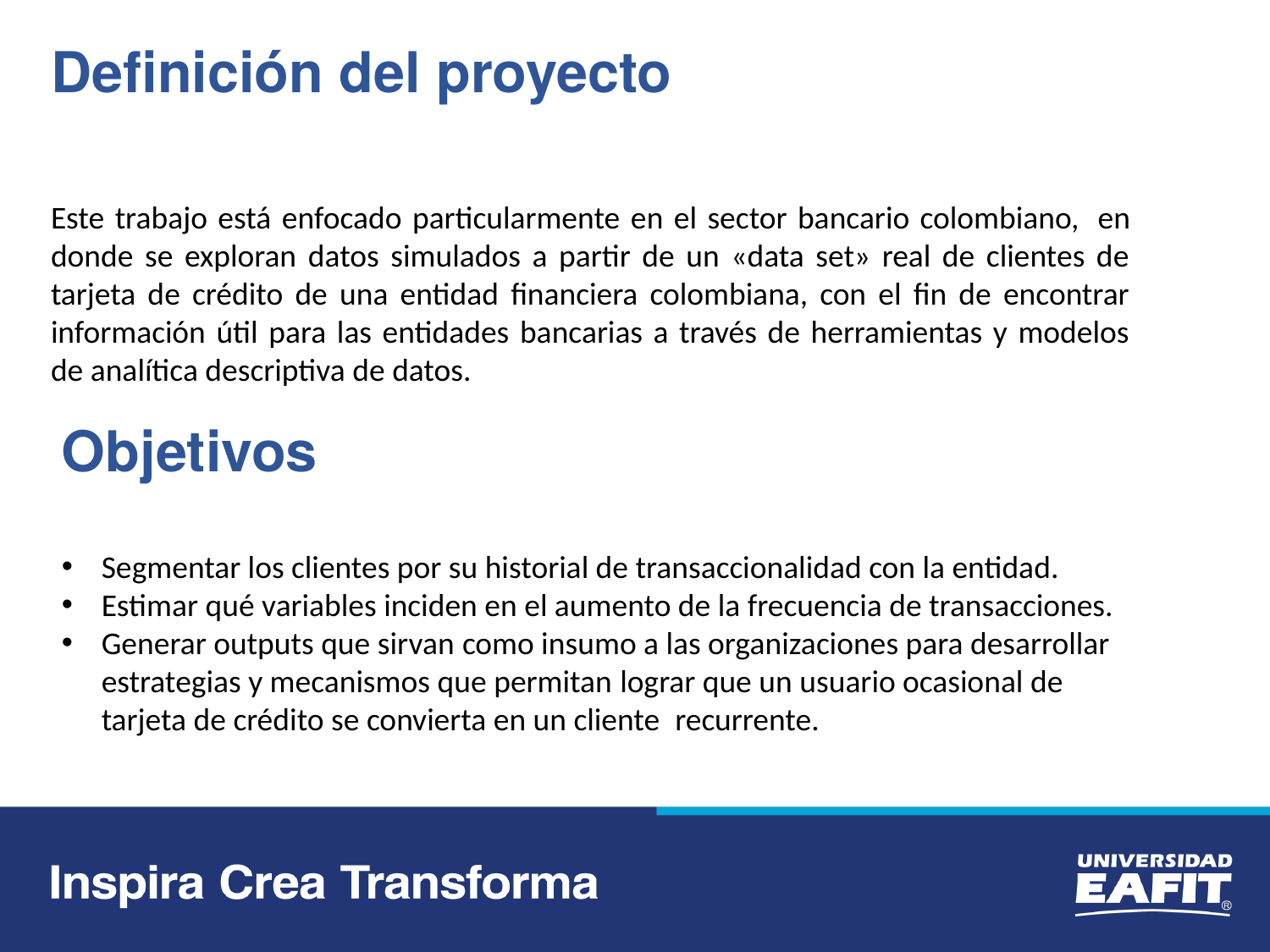

Definición del proyecto
Este trabajo está enfocado particularmente en el sector bancario colombiano,  en donde se exploran datos simulados a partir de un «data set» real de clientes de tarjeta de crédito de una entidad financiera colombiana, con el fin de encontrar información útil para las entidades bancarias a través de herramientas y modelos de analítica descriptiva de datos.
Objetivos
Segmentar los clientes por su historial de transaccionalidad con la entidad.
Estimar qué variables inciden en el aumento de la frecuencia de transacciones.
Generar outputs que sirvan como insumo a las organizaciones para desarrollar estrategias y mecanismos que permitan lograr que un usuario ocasional de tarjeta de crédito se convierta en un cliente  recurrente.